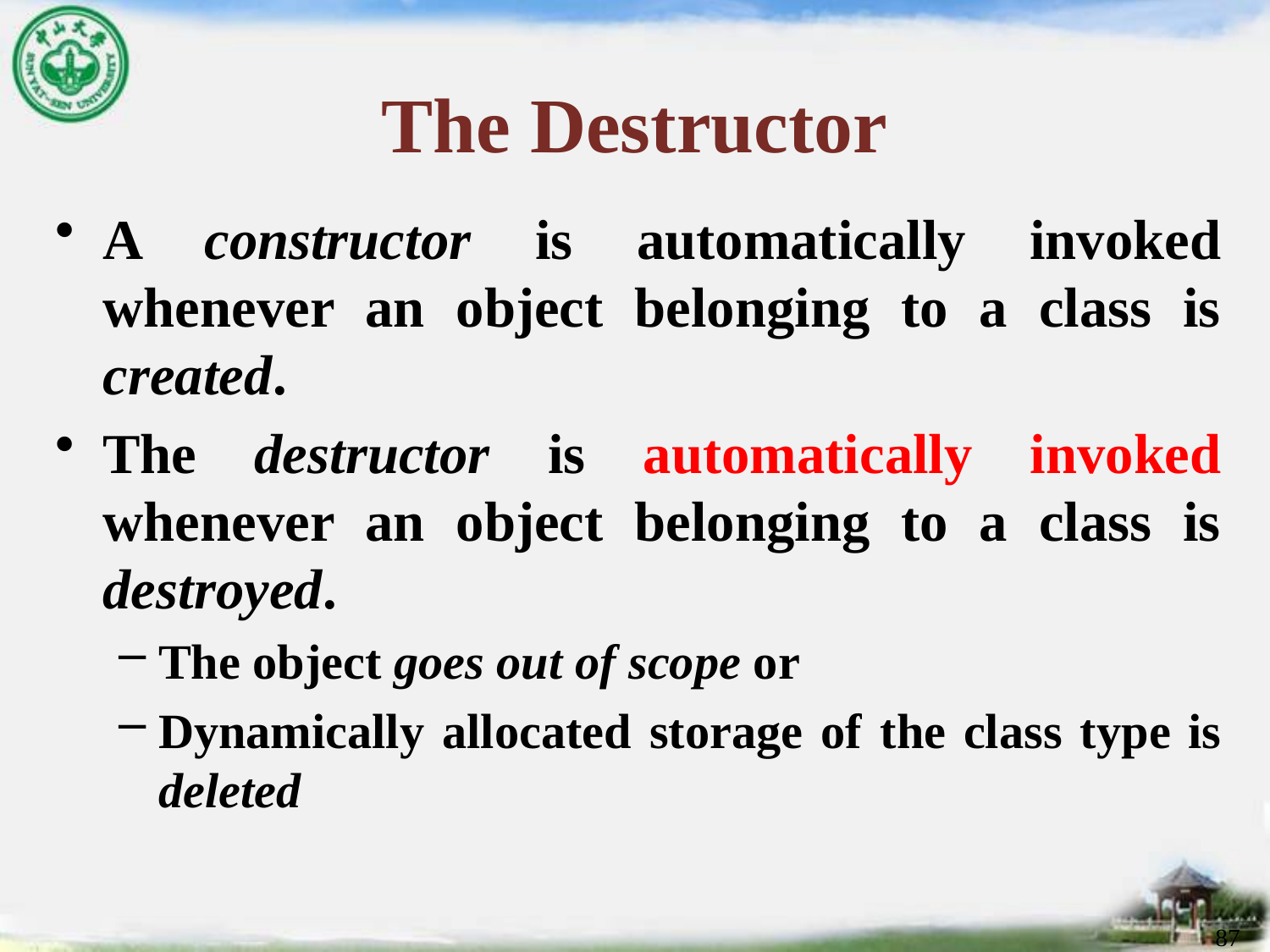

# The Destructor
A constructor is automatically invoked whenever an object belonging to a class is created.
The destructor is automatically invoked whenever an object belonging to a class is destroyed.
The object goes out of scope or
Dynamically allocated storage of the class type is deleted
87